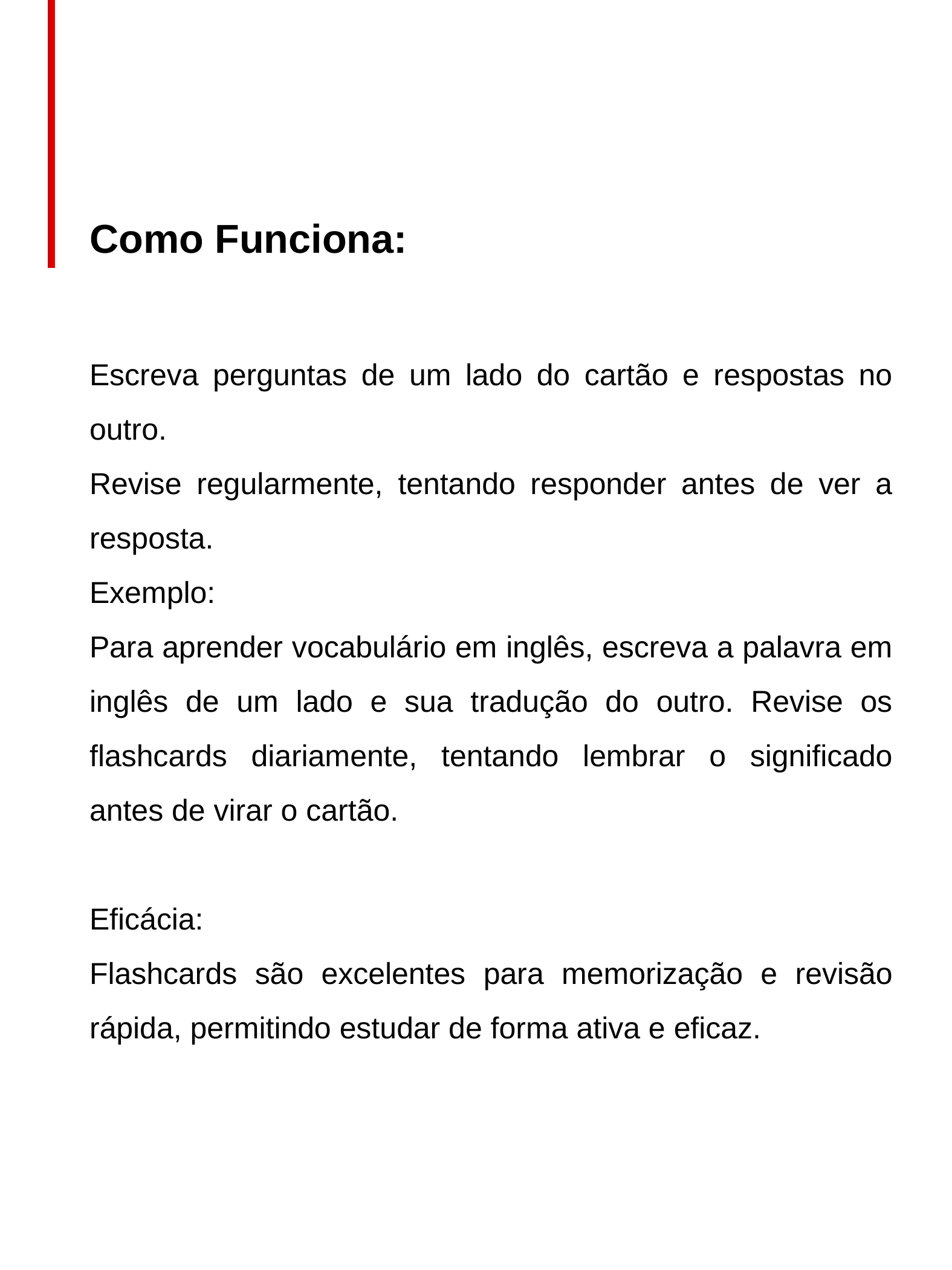

Como Funciona:

Escreva perguntas de um lado do cartão e respostas no outro.
Revise regularmente, tentando responder antes de ver a resposta.
Exemplo:
Para aprender vocabulário em inglês, escreva a palavra em inglês de um lado e sua tradução do outro. Revise os flashcards diariamente, tentando lembrar o significado antes de virar o cartão.

Eficácia:
Flashcards são excelentes para memorização e revisão rápida, permitindo estudar de forma ativa e eficaz.